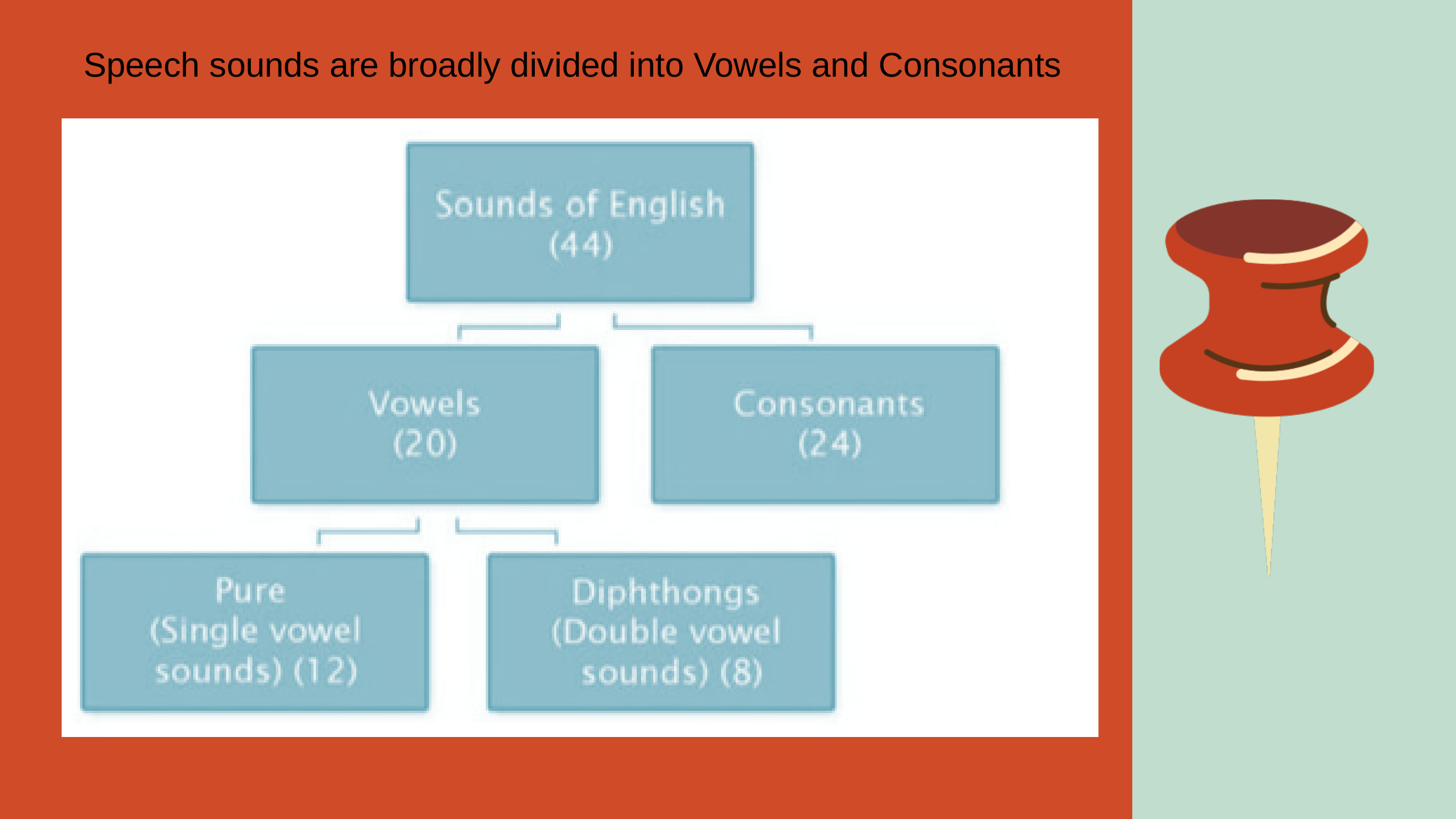

Speech sounds are broadly divided into Vowels and Consonants